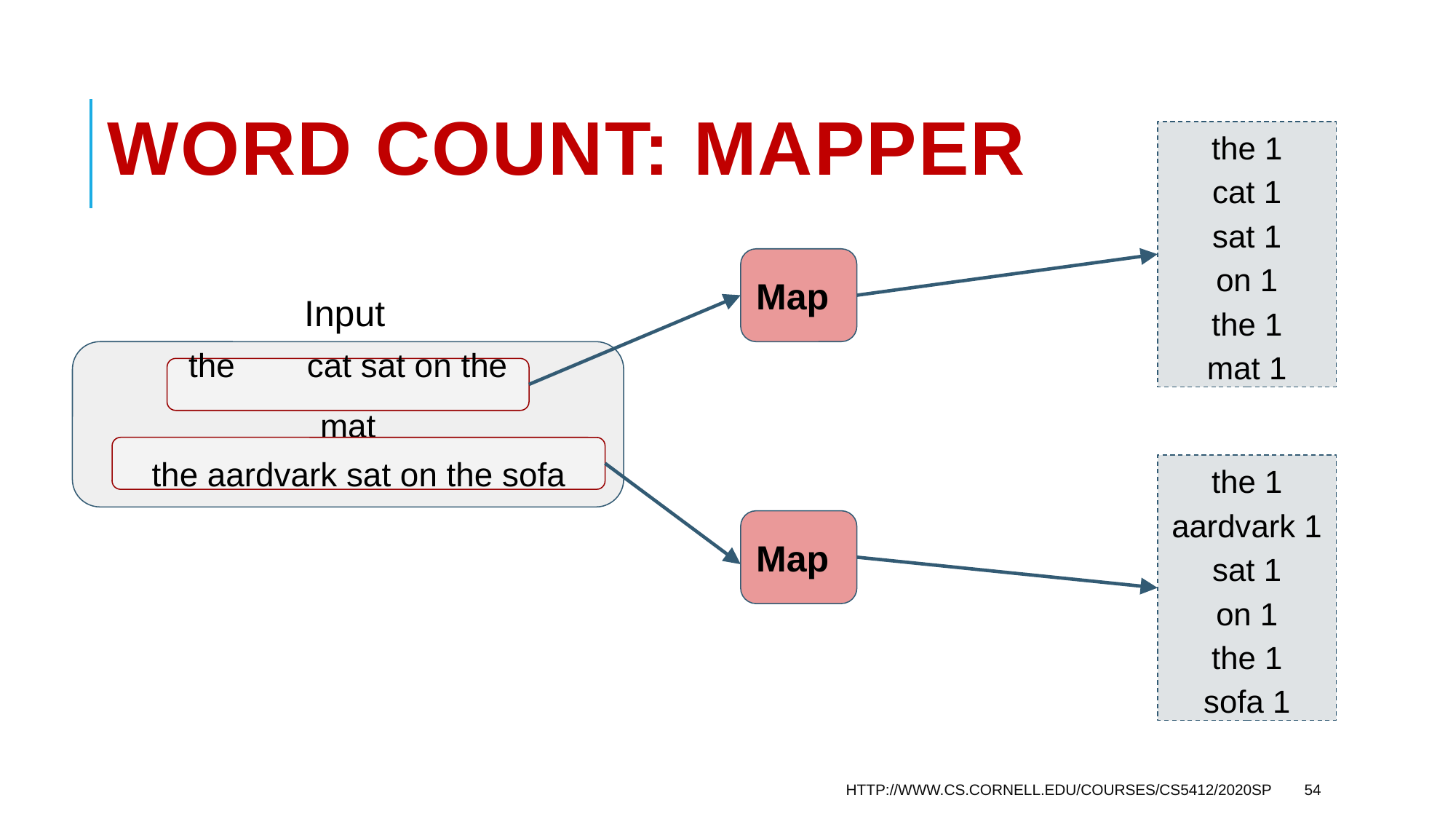

# Word Count: Mapper
the 1
cat 1
sat 1
on 1
the 1
mat 1
Map
Input

the	 cat sat on the mat
the aardvark sat on the sofa
the 1
aardvark 1
sat 1
on 1
the 1
sofa 1
Map
HTTP://WWW.CS.CORNELL.EDU/COURSES/CS5412/2020SP
54